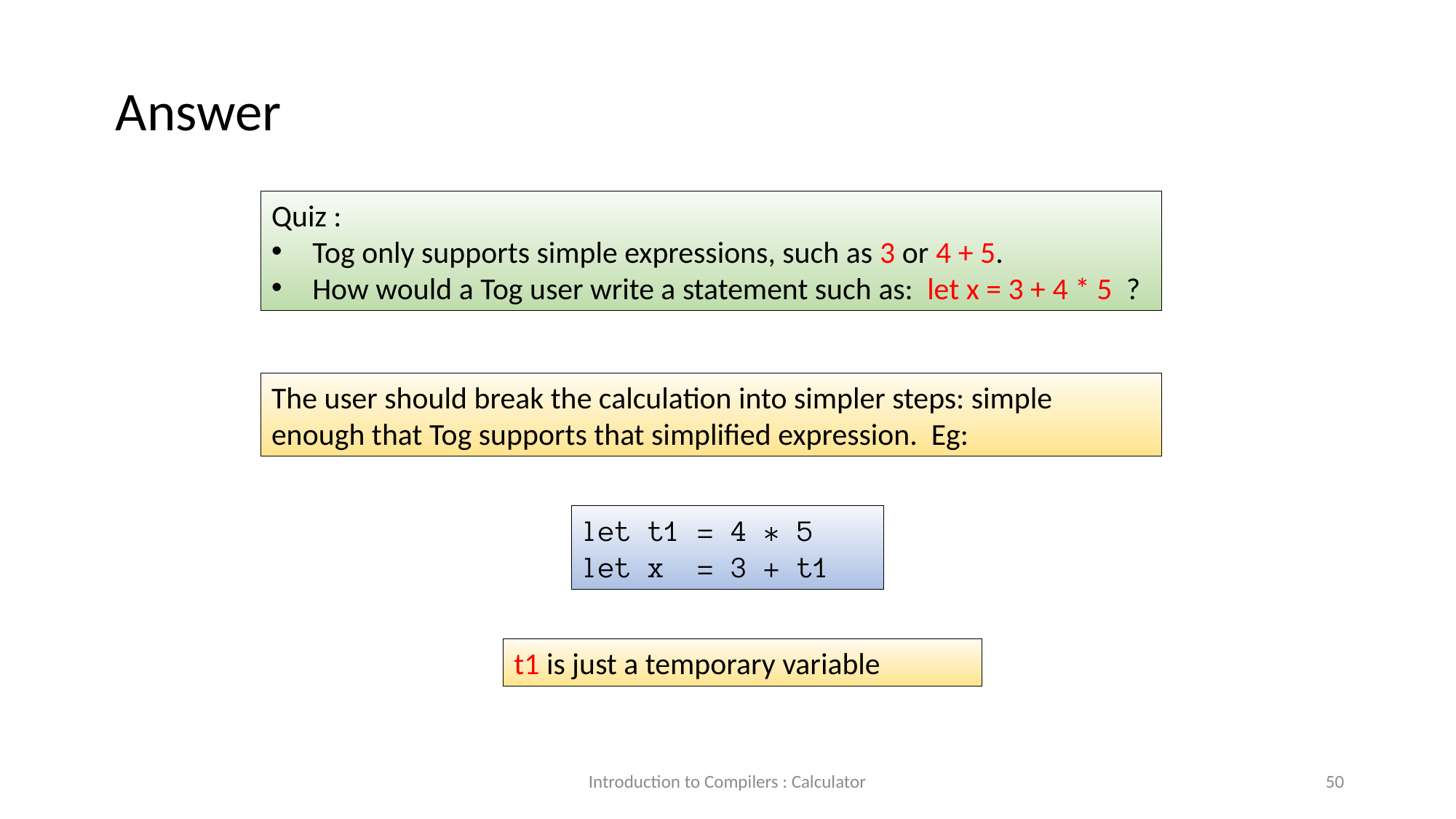

Answer
Quiz :
Tog only supports simple expressions, such as 3 or 4 + 5.
How would a Tog user write a statement such as:  let x = 3 + 4 * 5  ?
The user should break the calculation into simpler steps: simple enough that Tog supports that simplified expression.  Eg:
let t1 = 4 * 5
let x  = 3 + t1
t1 is just a temporary variable
Introduction to Compilers : Calculator
50